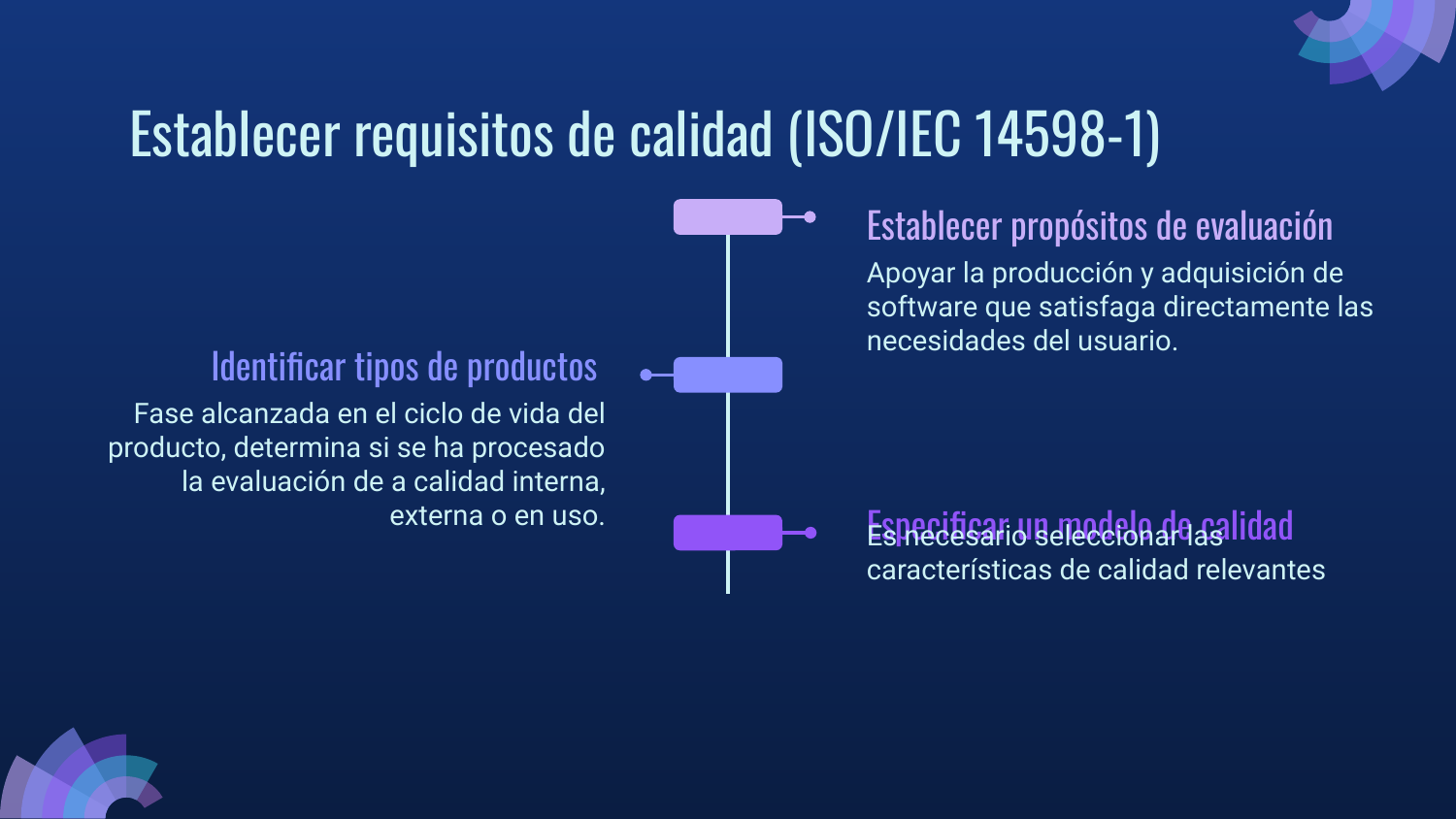

# Establecer requisitos de calidad (ISO/IEC 14598-1)
Establecer propósitos de evaluación

Apoyar la producción y adquisición de software que satisfaga directamente las necesidades del usuario.

Identificar tipos de productos

Fase alcanzada en el ciclo de vida del producto, determina si se ha procesado la evaluación de a calidad interna, externa o en uso.
Especificar un modelo de calidad
Es necesario seleccionar las características de calidad relevantes